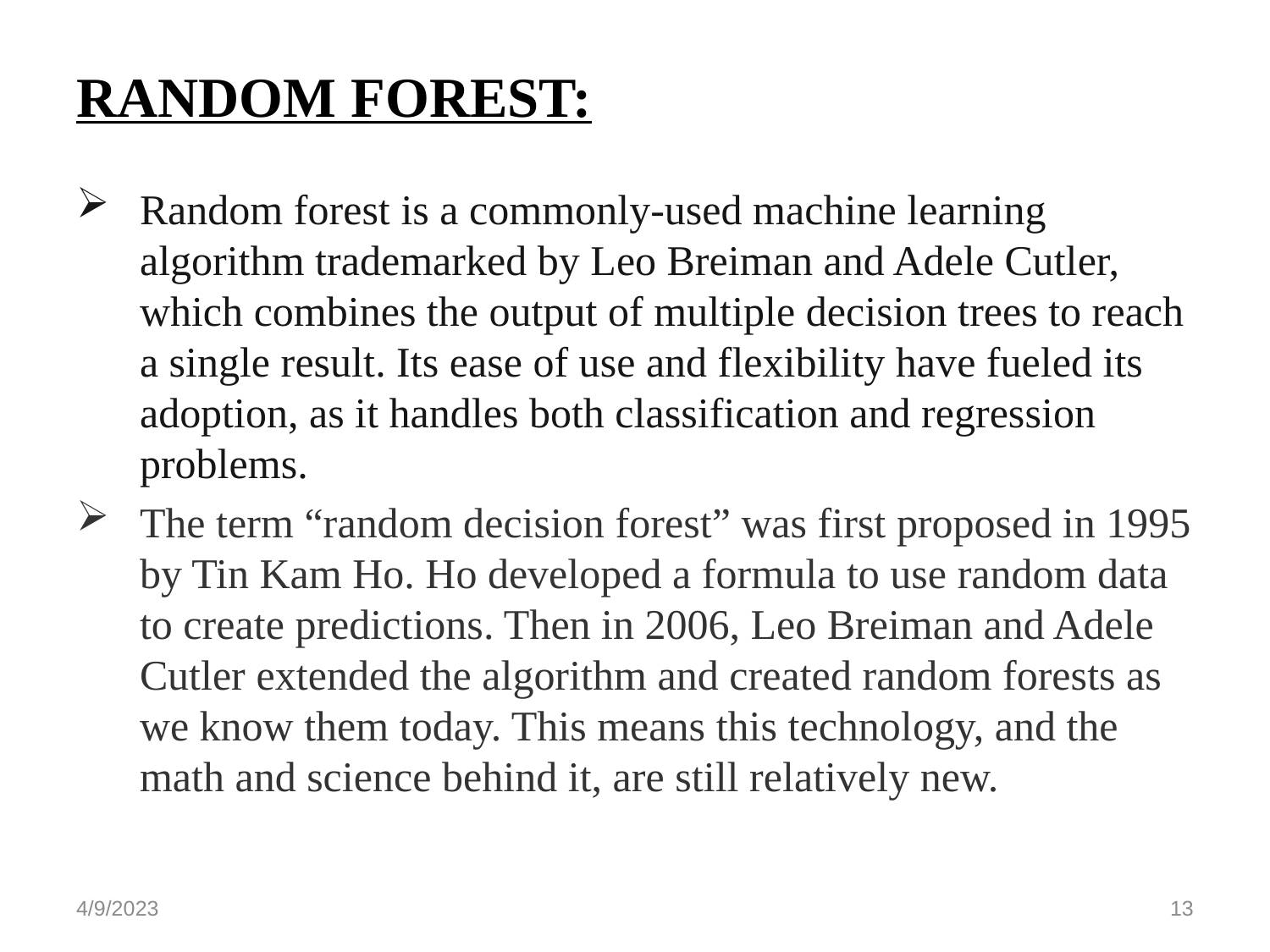

# RANDOM FOREST:
Random forest is a commonly-used machine learning algorithm trademarked by Leo Breiman and Adele Cutler, which combines the output of multiple decision trees to reach a single result. Its ease of use and flexibility have fueled its adoption, as it handles both classification and regression problems.
The term “random decision forest” was first proposed in 1995 by Tin Kam Ho. Ho developed a formula to use random data to create predictions. Then in 2006, Leo Breiman and Adele Cutler extended the algorithm and created random forests as we know them today. This means this technology, and the math and science behind it, are still relatively new.
4/9/2023
13